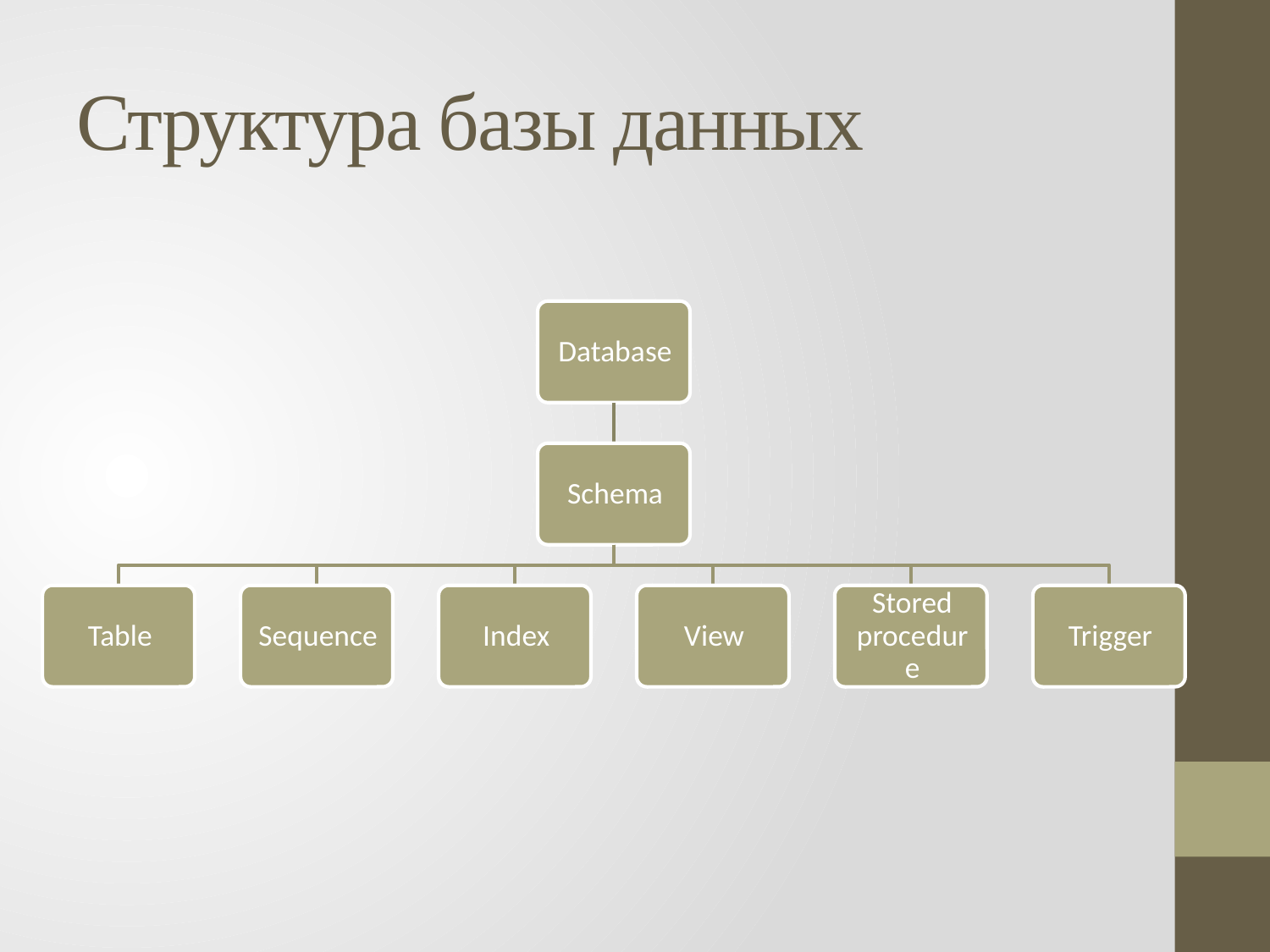

# Структура базы данных
Database
Schema
Table
Sequence
Index
View
Stored procedure
Trigger